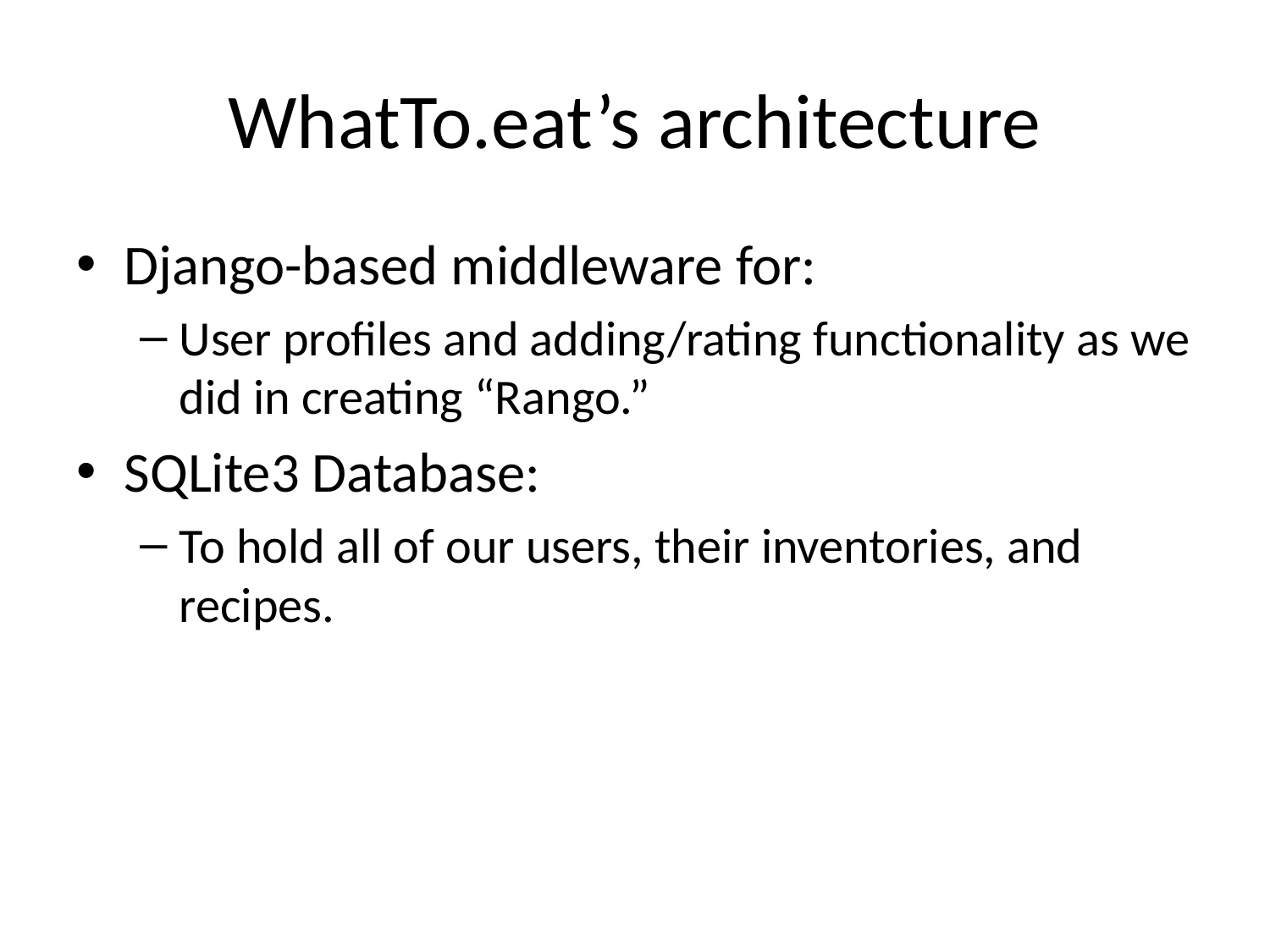

# WhatTo.eat’s architecture
Django-based middleware for:
User profiles and adding/rating functionality as we did in creating “Rango.”
SQLite3 Database:
To hold all of our users, their inventories, and recipes.